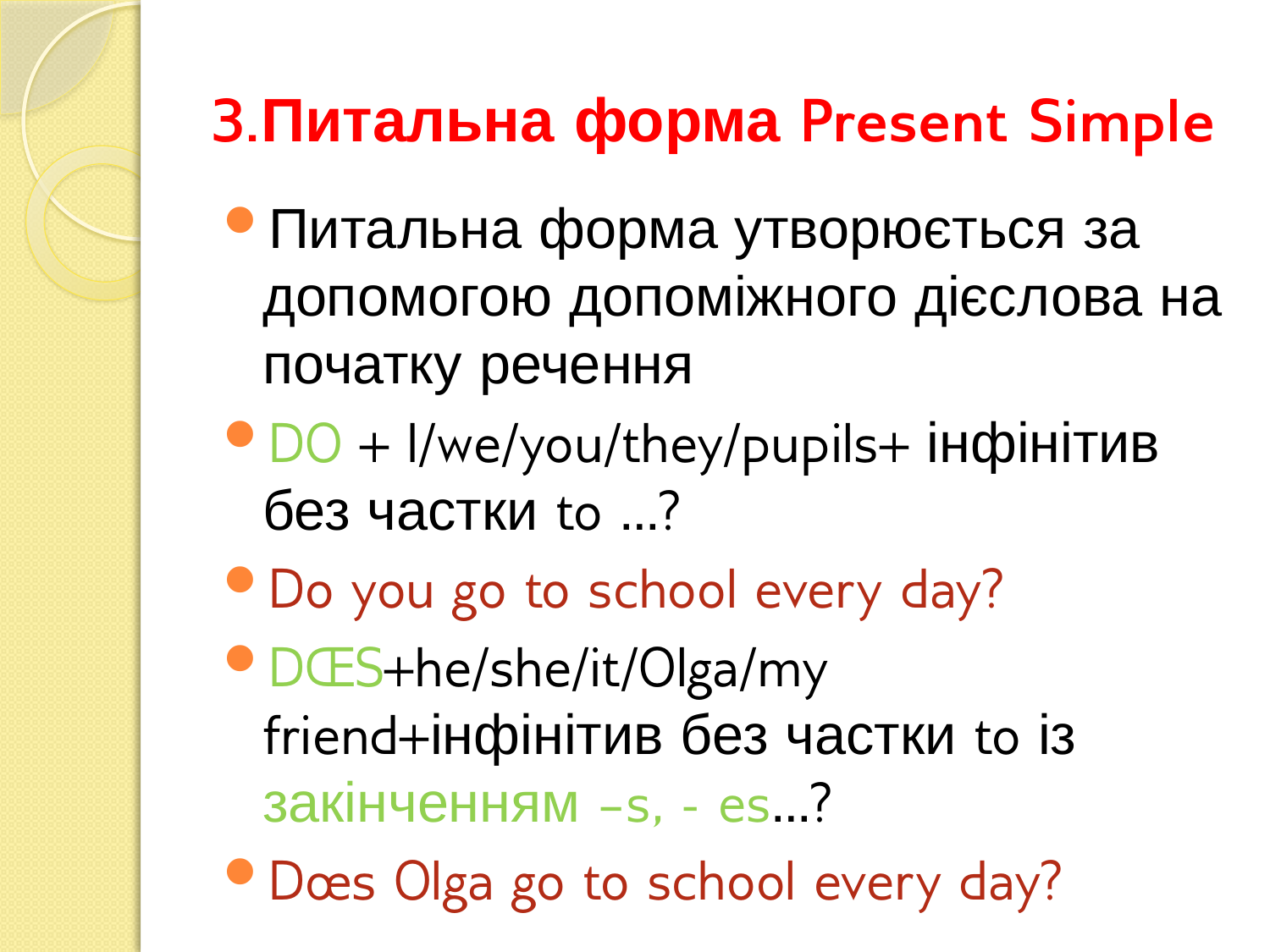

# 3.Питальна форма Present Simple
Питальна форма утворюється за допомогою допоміжного дієслова на початку речення
DO + I/we/you/they/pupils+ інфінітив без частки to …?
Do you go to school every day?
DOES+he/she/it/Olga/my friend+інфінітив без частки to із закінченням –s, - es…?
Does Olga go to school every day?